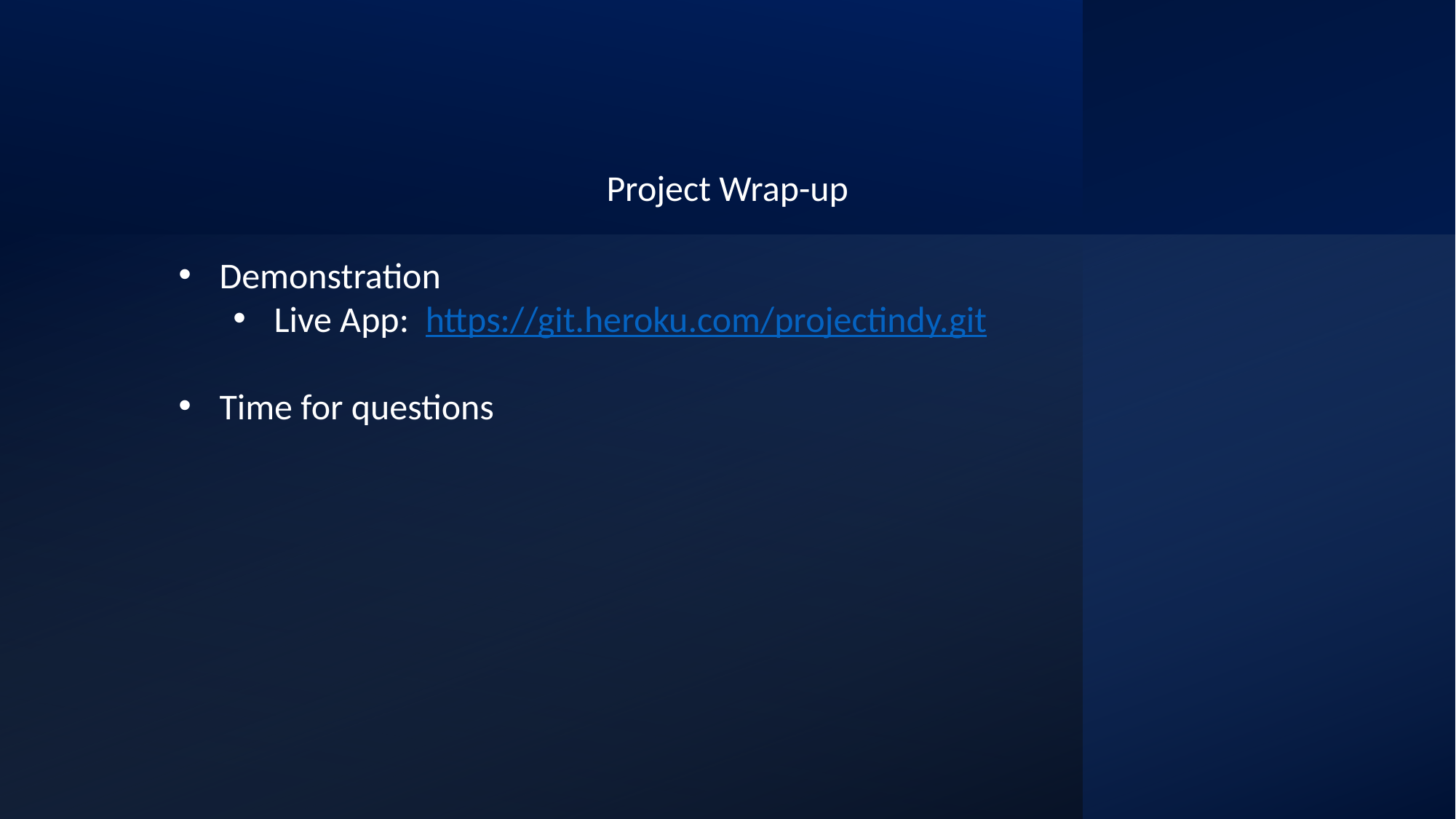

Project Wrap-up

Demonstration
Live App:  https://git.heroku.com/projectindy.git

Time for questions